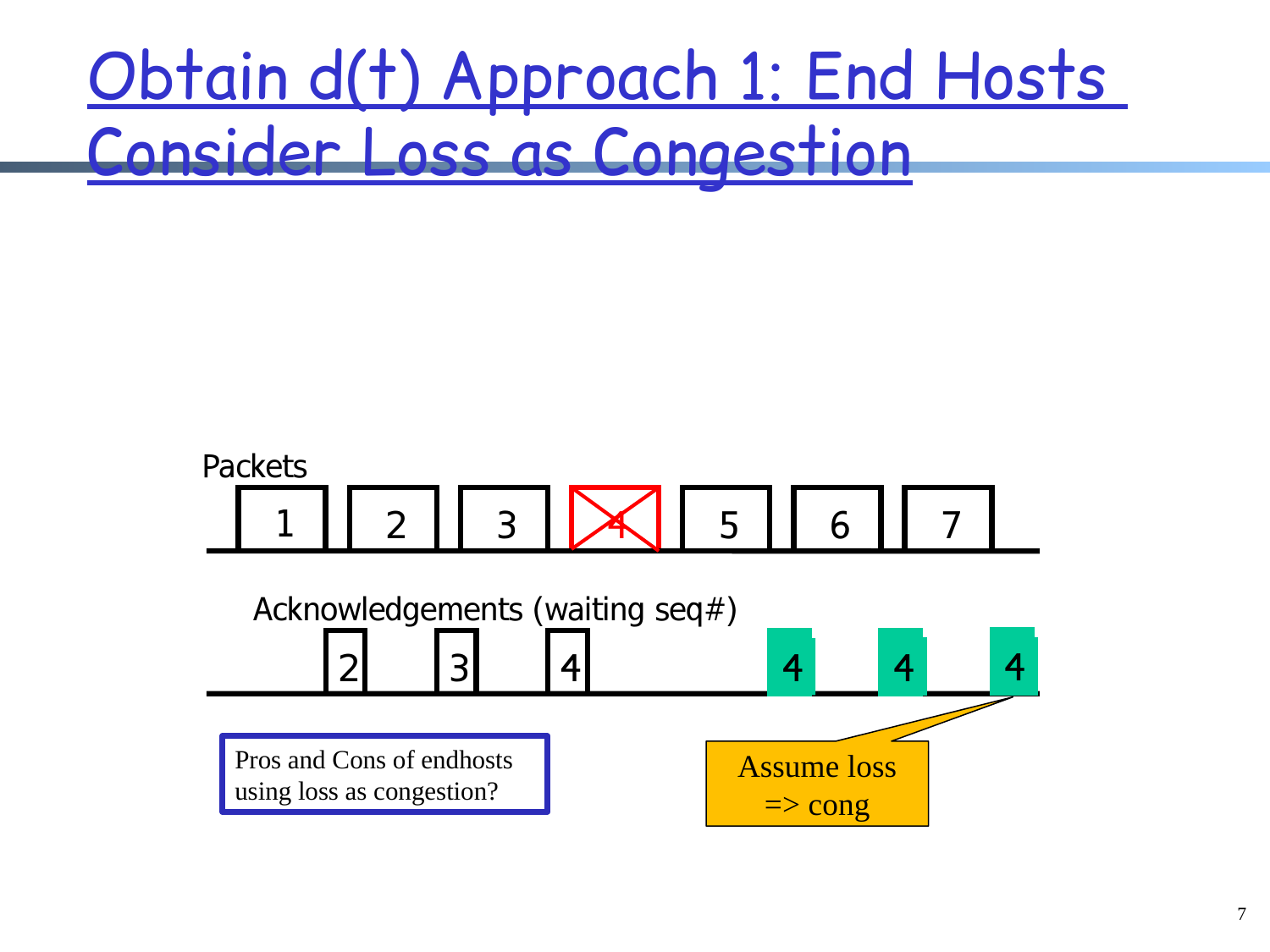

7
# Obtain d(t) Approach 1: End Hosts Consider Loss as Congestion
Packets

1
7
2
3
4
5
6

Acknowledgements (waiting seq#)

4

4

4

2

3

4

Pros and Cons of endhosts using loss as congestion?
Assume loss
=> cong